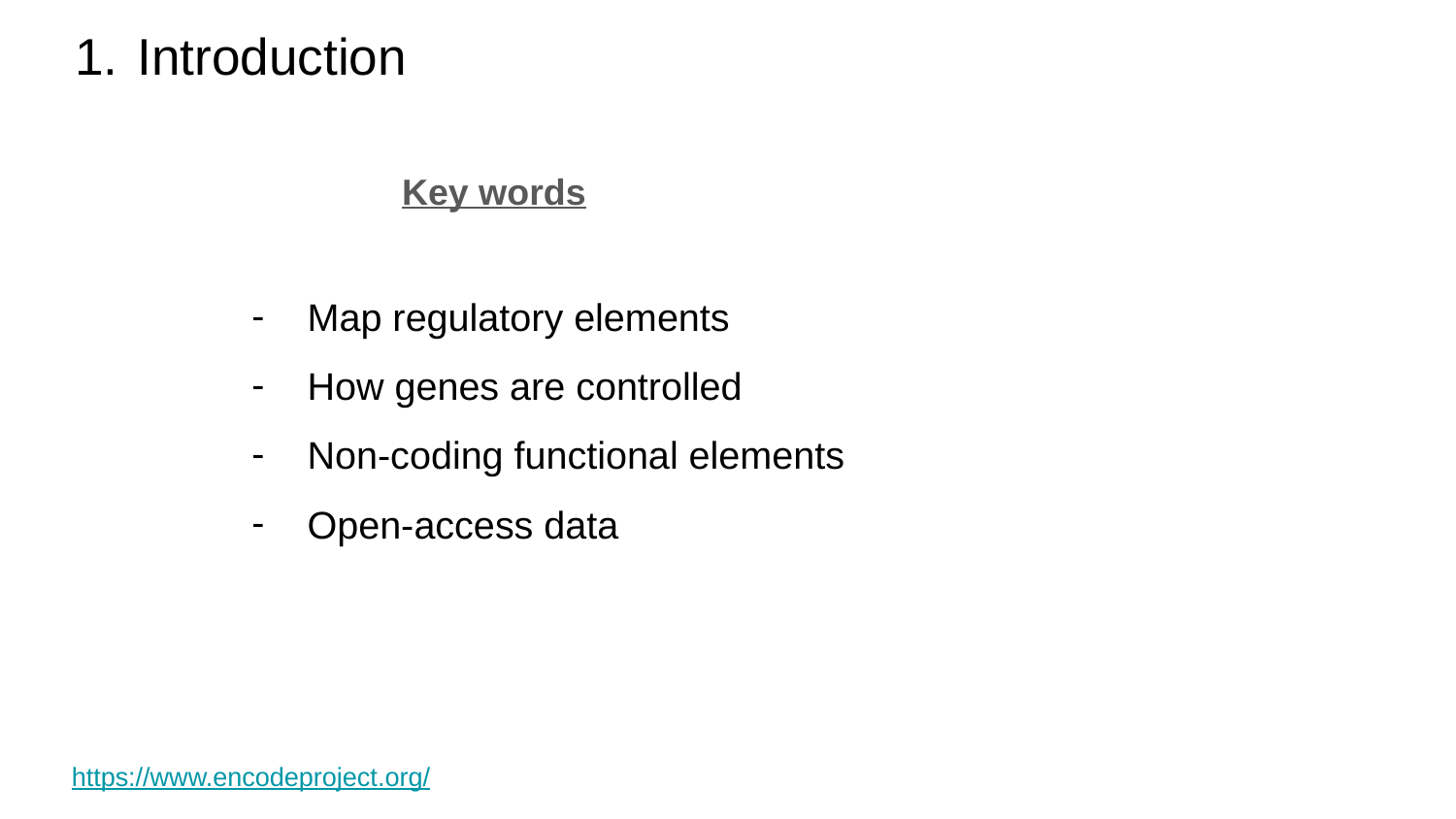

# Introduction
Key words
Map regulatory elements
How genes are controlled
Non-coding functional elements
Open-access data
https://www.encodeproject.org/